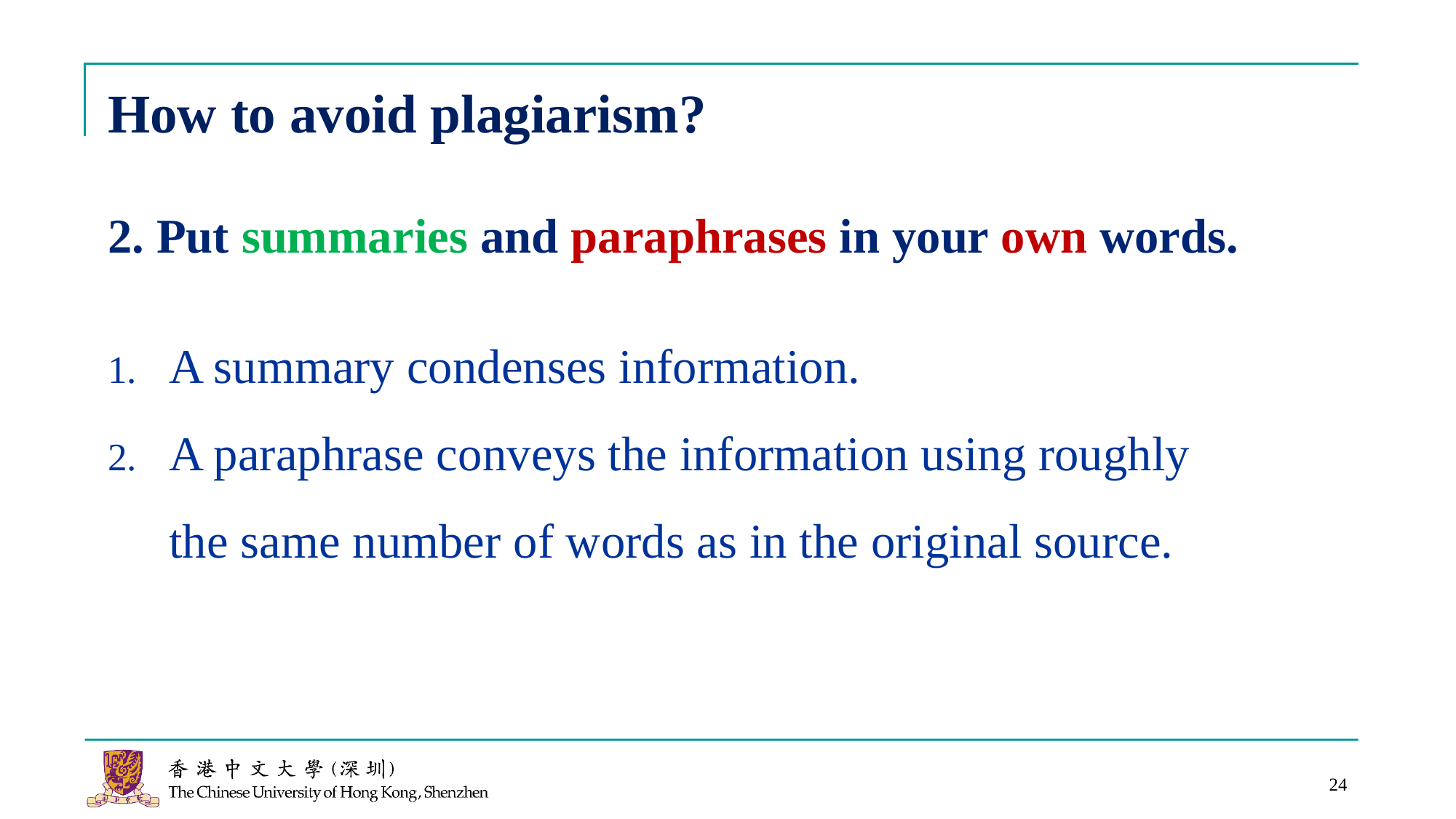

# How to avoid plagiarism?
2. Put summaries and paraphrases in your own words.
A summary condenses information.
A paraphrase conveys the information using roughly the same number of words as in the original source.
24